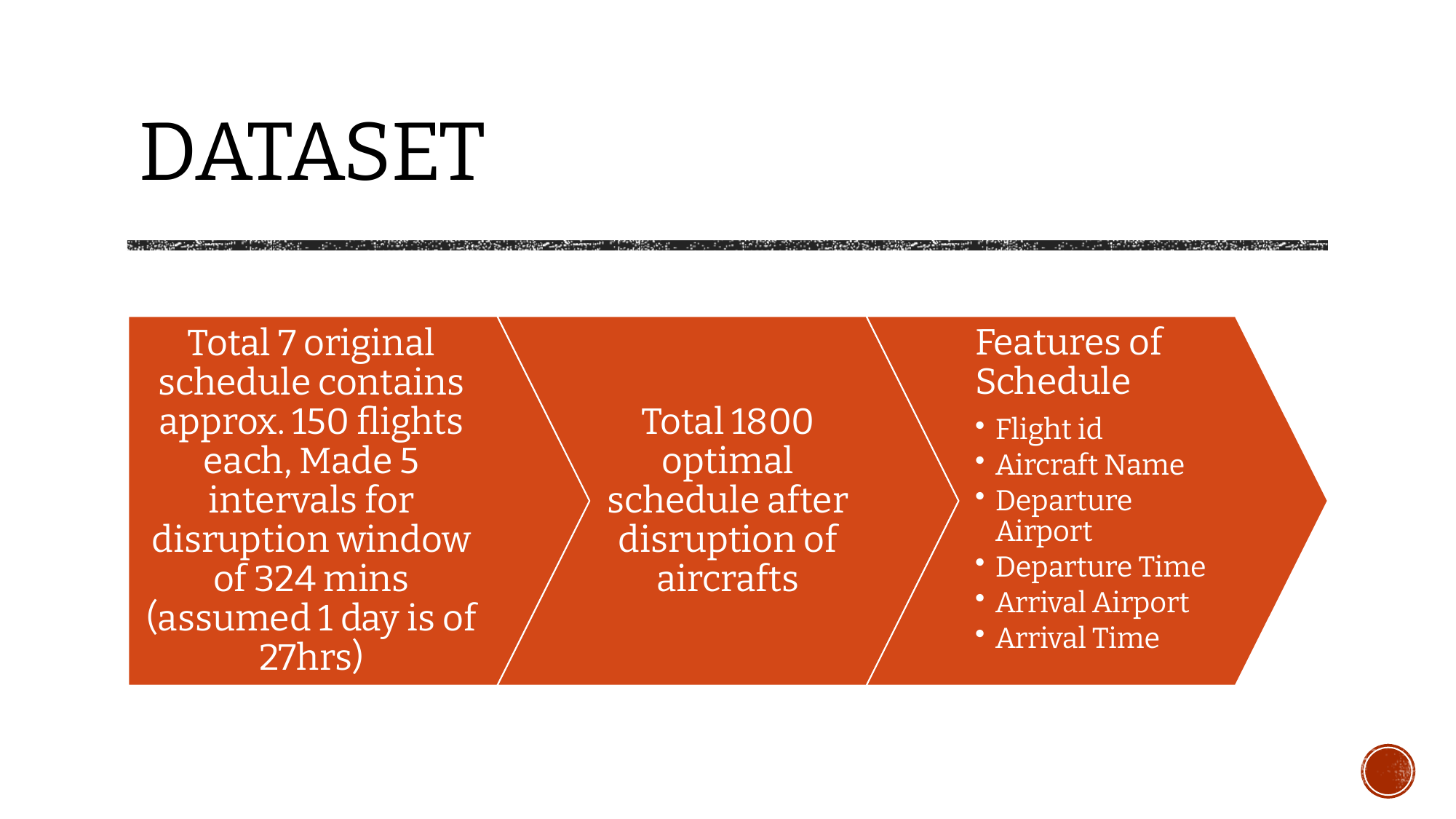

# Dataset

Total 7 original schedule contains approx. 150 flights each, Made 5 intervals for disruption window of 324 mins (assumed 1 day is of 27hrs)
Total 1800 optimal schedule after disruption of aircrafts
Features of Schedule
Flight id
Aircraft Name
Departure Airport
Departure Time
Arrival Airport
Arrival Time